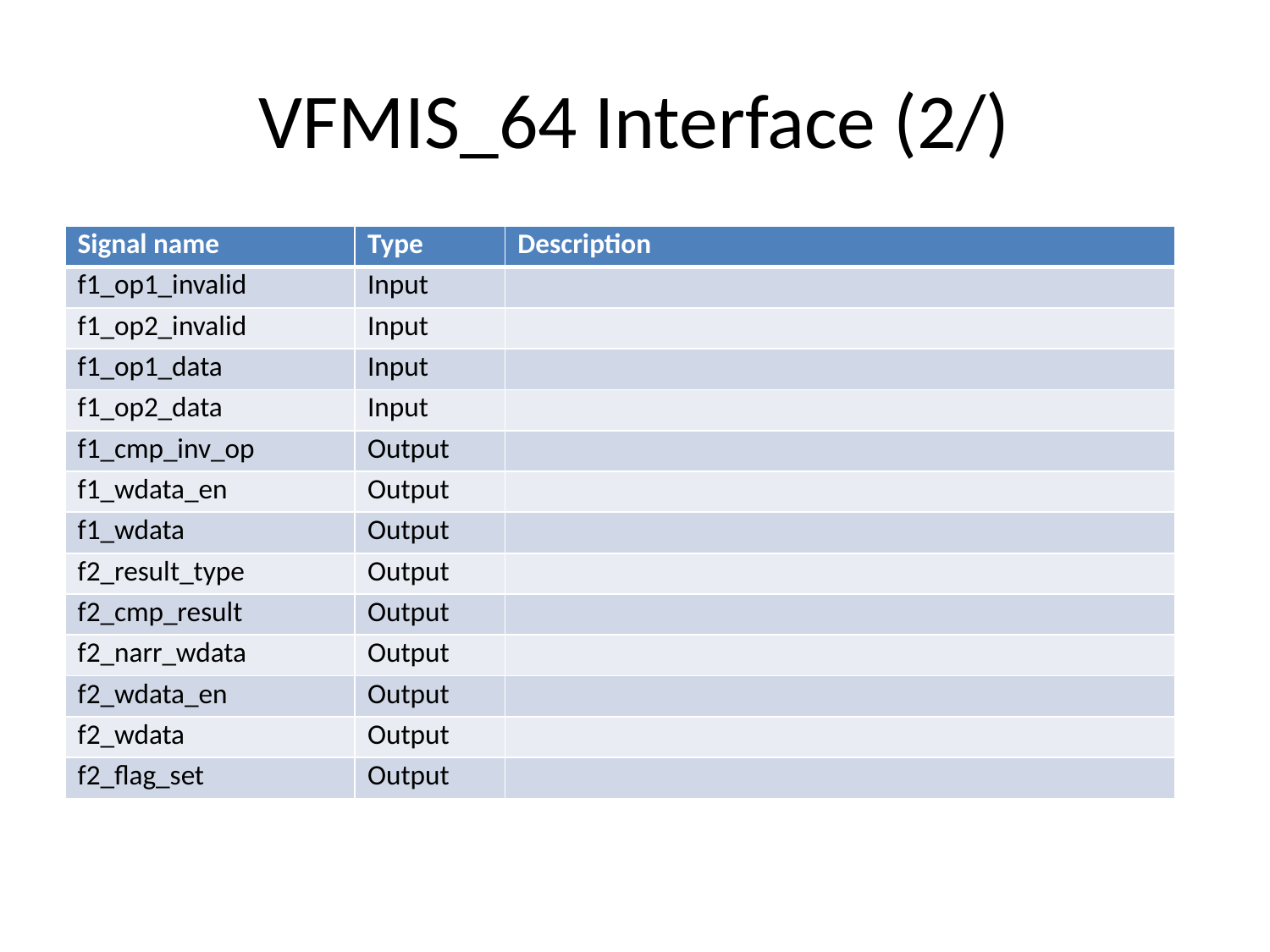

# VFMIS_64 Interface (2/)
| Signal name | Type | Description |
| --- | --- | --- |
| f1\_op1\_invalid | Input |  |
| f1\_op2\_invalid | Input |  |
| f1\_op1\_data | Input |  |
| f1\_op2\_data | Input |  |
| f1\_cmp\_inv\_op | Output |  |
| f1\_wdata\_en | Output |  |
| f1\_wdata | Output |  |
| f2\_result\_type | Output |  |
| f2\_cmp\_result | Output |  |
| f2\_narr\_wdata | Output |  |
| f2\_wdata\_en | Output |  |
| f2\_wdata | Output |  |
| f2\_flag\_set | Output |  |